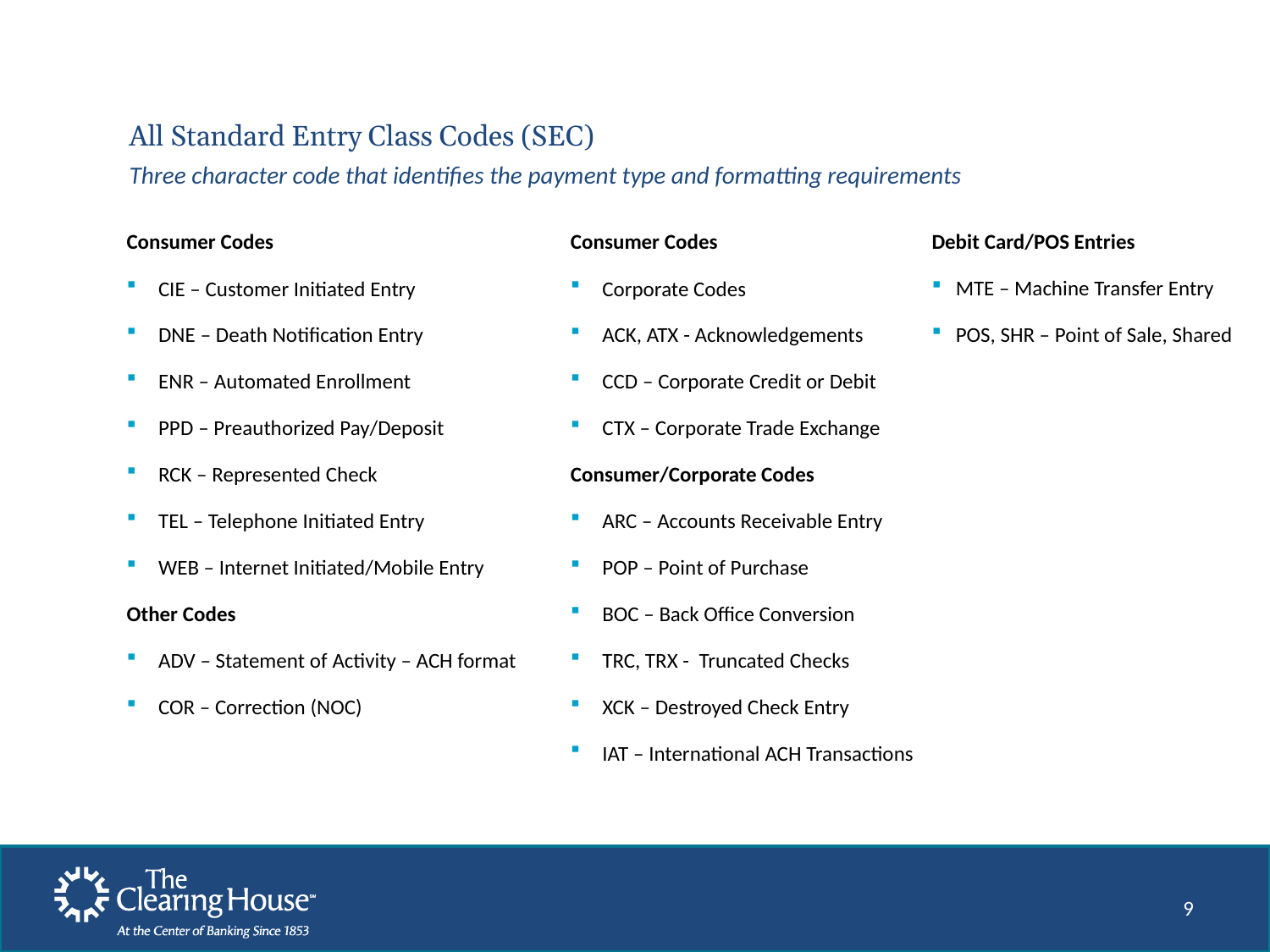

# All Standard Entry Class Codes (SEC)
Three character code that identifies the payment type and formatting requirements
Consumer Codes
CIE – Customer Initiated Entry
DNE – Death Notification Entry
ENR – Automated Enrollment
PPD – Preauthorized Pay/Deposit
RCK – Represented Check
TEL – Telephone Initiated Entry
WEB – Internet Initiated/Mobile Entry
Other Codes
ADV – Statement of Activity – ACH format
COR – Correction (NOC)

Consumer Codes
Corporate Codes
ACK, ATX - Acknowledgements
CCD – Corporate Credit or Debit
CTX – Corporate Trade Exchange
Consumer/Corporate Codes
ARC – Accounts Receivable Entry
POP – Point of Purchase
BOC – Back Office Conversion
TRC, TRX -  Truncated Checks
XCK – Destroyed Check Entry
IAT – International ACH Transactions
Debit Card/POS Entries
MTE – Machine Transfer Entry
POS, SHR – Point of Sale, Shared

9